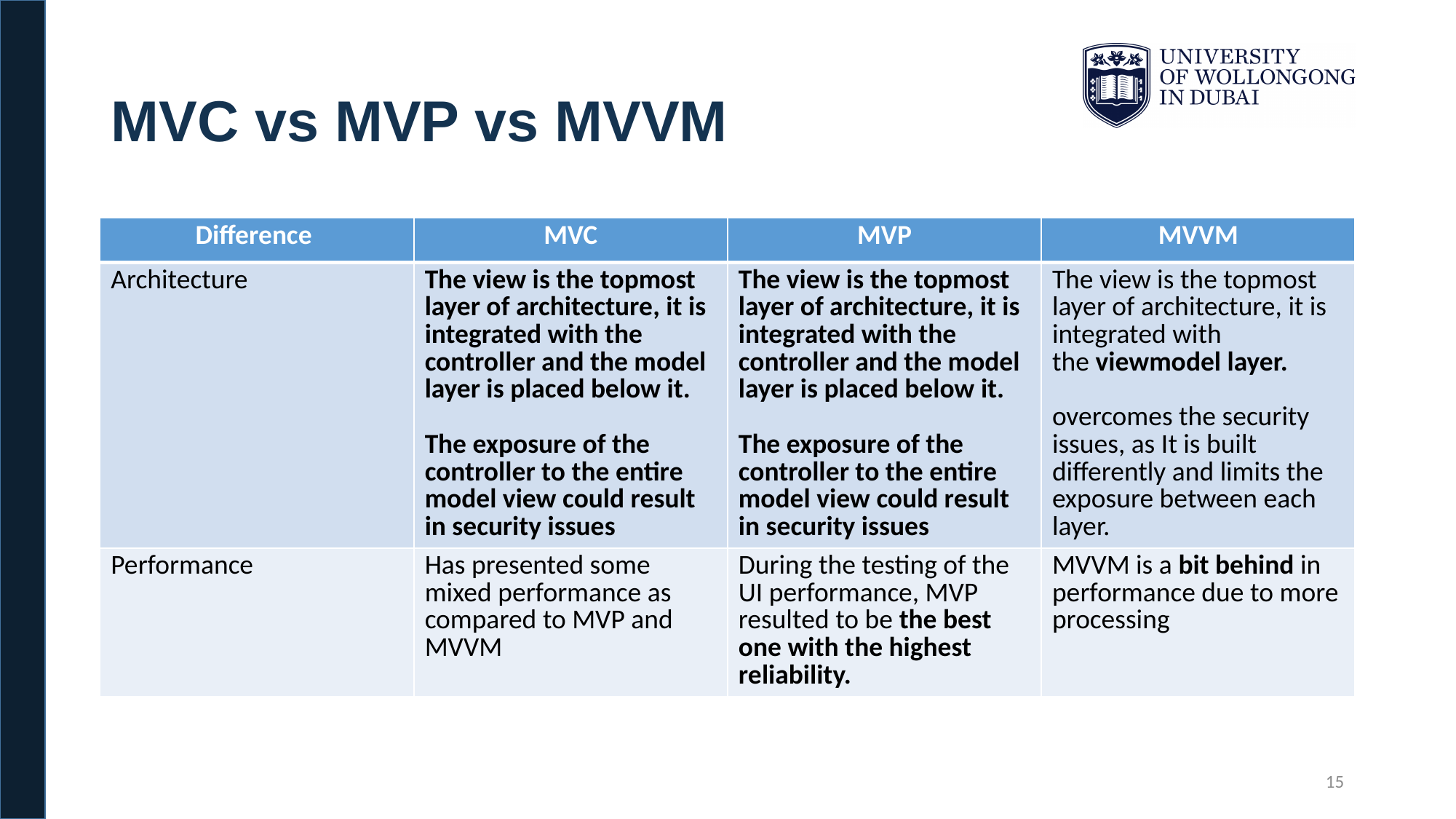

# MVC vs MVP vs MVVM
| Difference | MVC | MVP | MVVM |
| --- | --- | --- | --- |
| Architecture | The view is the topmost layer of architecture, it is integrated with the controller and the model layer is placed below it. The exposure of the controller to the entire model view could result in security issues | The view is the topmost layer of architecture, it is integrated with the controller and the model layer is placed below it. The exposure of the controller to the entire model view could result in security issues | The view is the topmost layer of architecture, it is integrated with the viewmodel layer. overcomes the security issues, as It is built differently and limits the exposure between each layer. |
| Performance | Has presented some mixed performance as compared to MVP and MVVM | During the testing of the UI performance, MVP resulted to be the best one with the highest reliability. | MVVM is a bit behind in performance due to more processing |
15